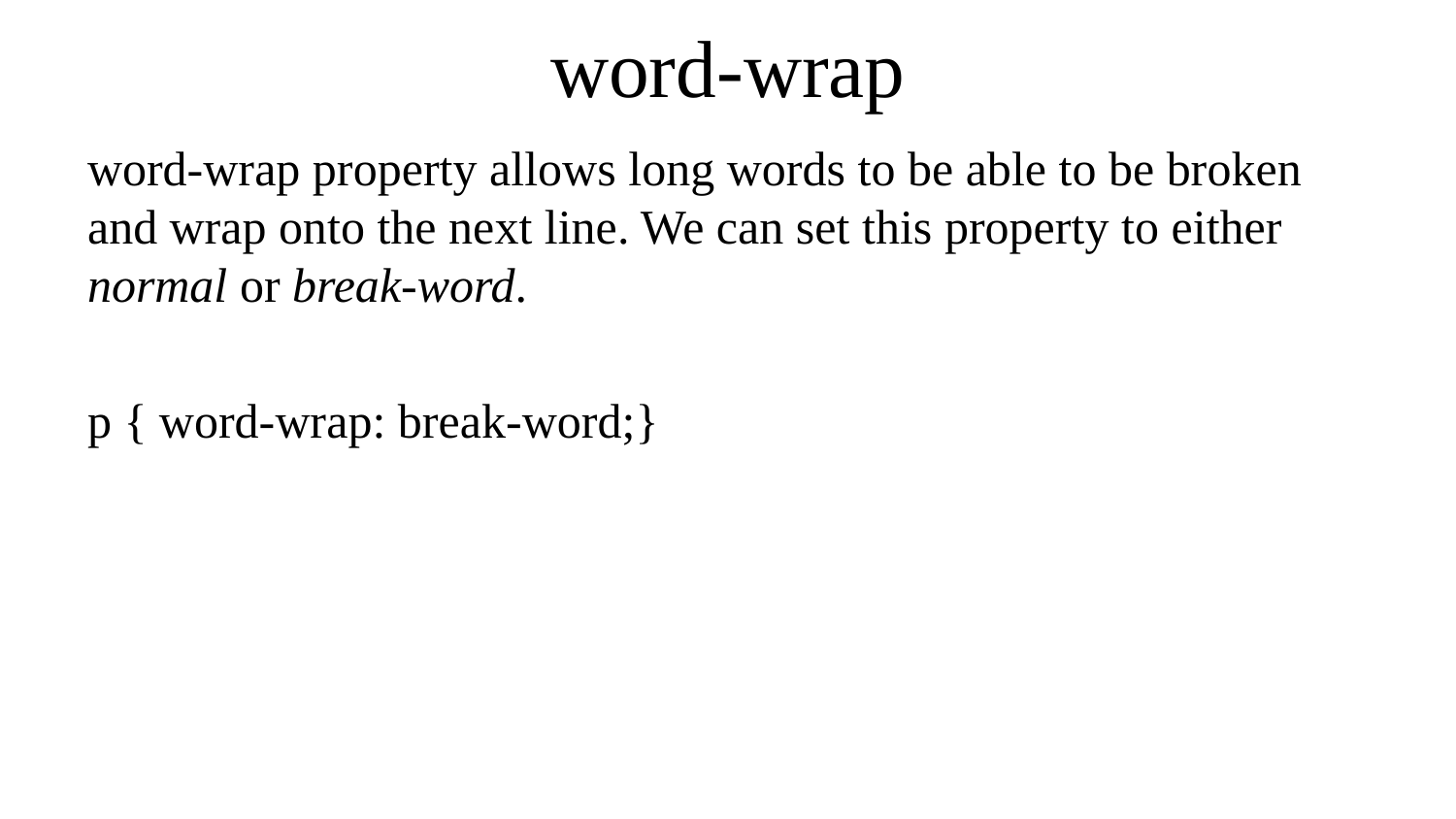

# word-wrap
word-wrap property allows long words to be able to be broken and wrap onto the next line. We can set this property to either normal or break-word.

p { word-wrap: break-word;}